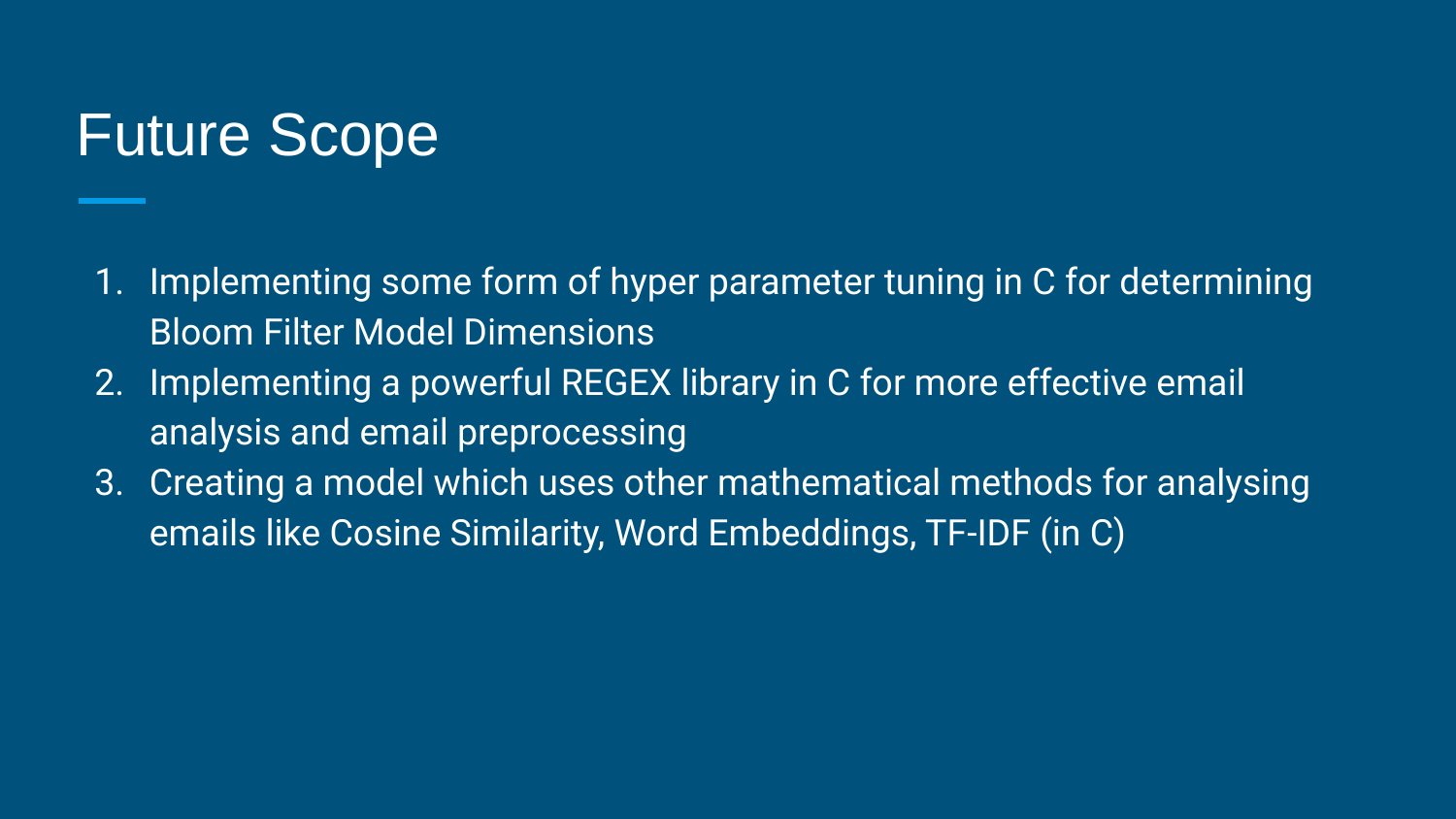

# Future Scope
Implementing some form of hyper parameter tuning in C for determining Bloom Filter Model Dimensions
Implementing a powerful REGEX library in C for more effective email analysis and email preprocessing
Creating a model which uses other mathematical methods for analysing emails like Cosine Similarity, Word Embeddings, TF-IDF (in C)